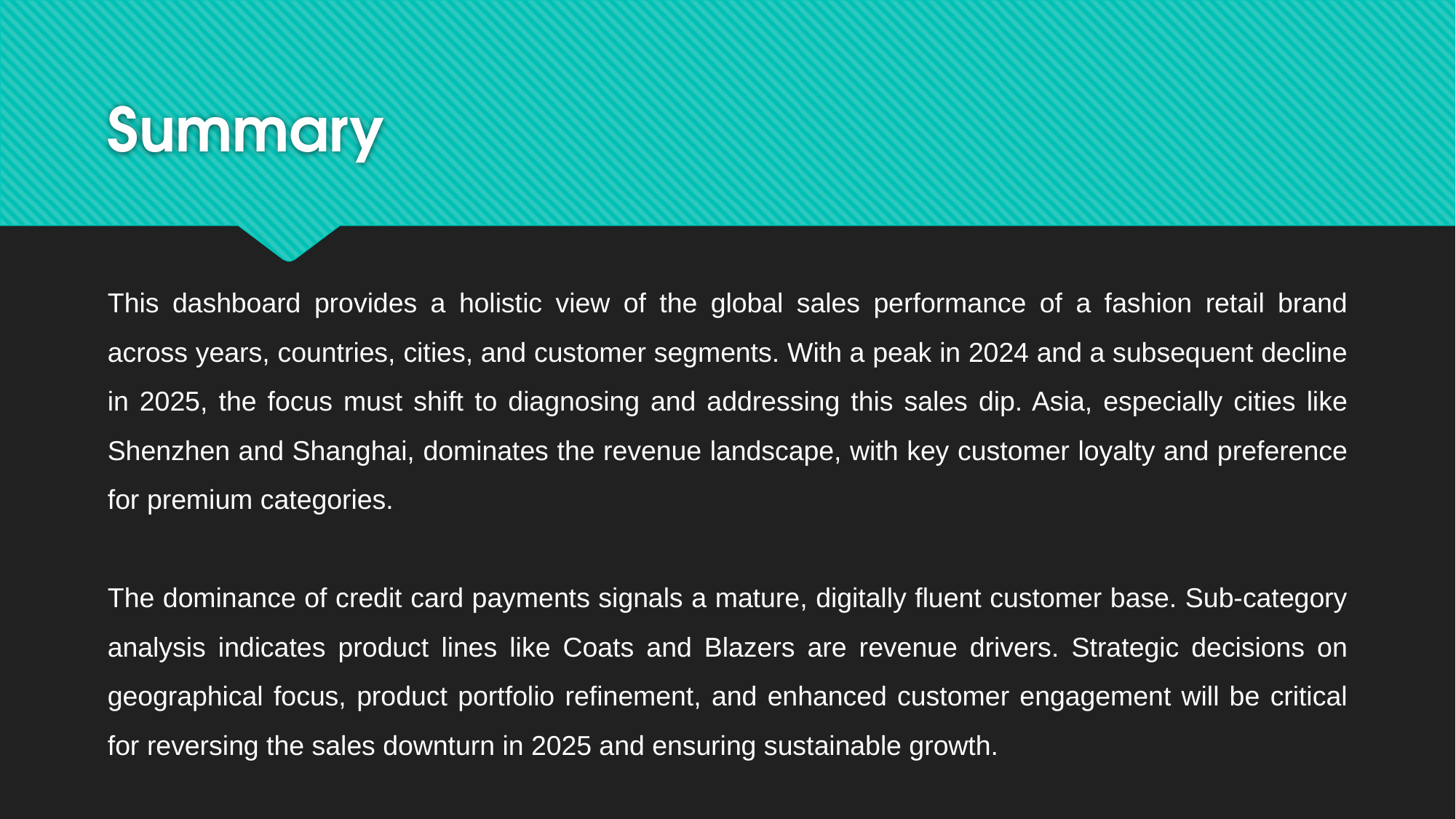

# Summary
This dashboard provides a holistic view of the global sales performance of a fashion retail brand across years, countries, cities, and customer segments. With a peak in 2024 and a subsequent decline in 2025, the focus must shift to diagnosing and addressing this sales dip. Asia, especially cities like Shenzhen and Shanghai, dominates the revenue landscape, with key customer loyalty and preference for premium categories.

The dominance of credit card payments signals a mature, digitally fluent customer base. Sub-category analysis indicates product lines like Coats and Blazers are revenue drivers. Strategic decisions on geographical focus, product portfolio refinement, and enhanced customer engagement will be critical for reversing the sales downturn in 2025 and ensuring sustainable growth.